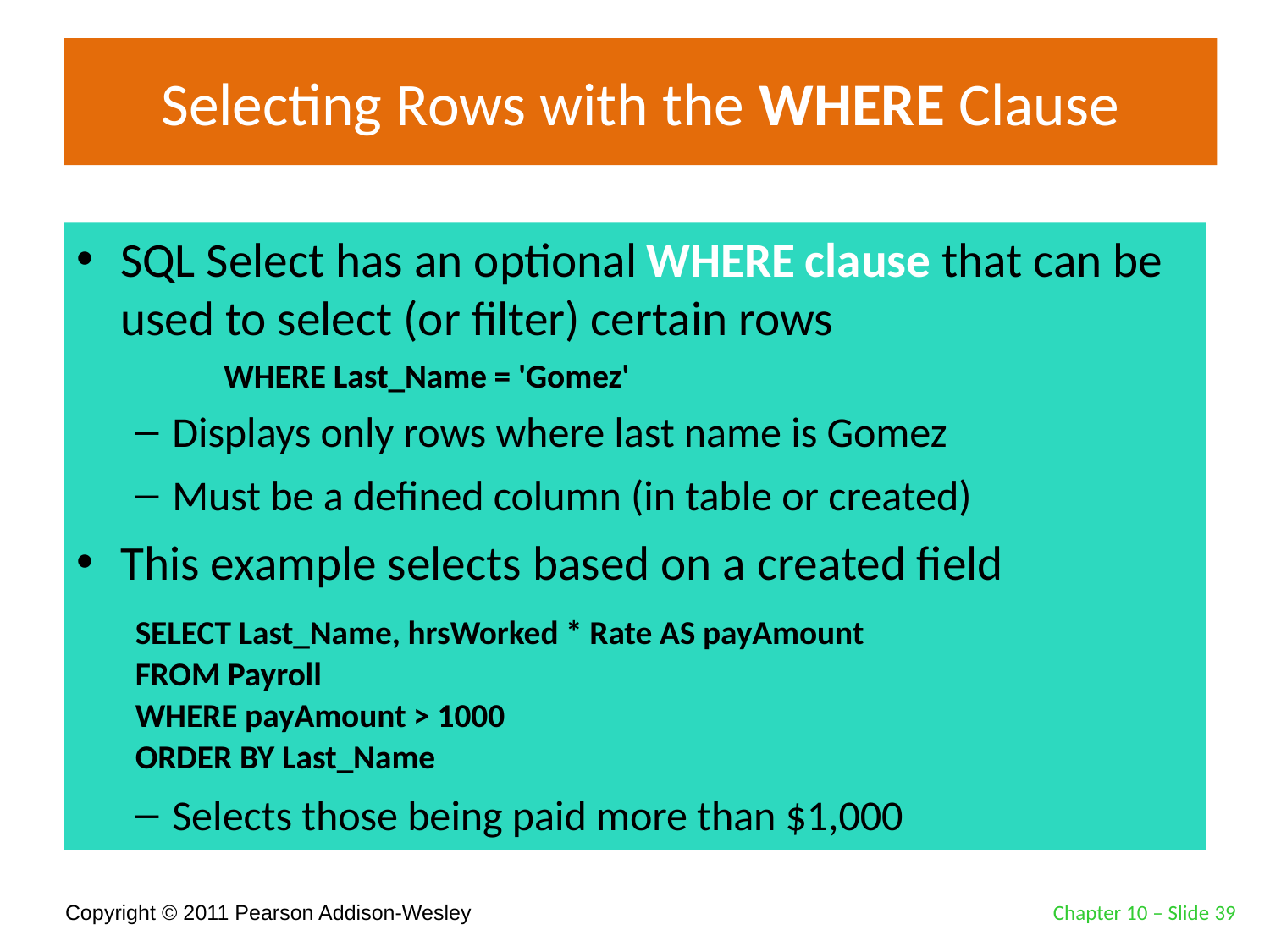

# Selecting Rows with the WHERE Clause
SQL Select has an optional WHERE clause that can be used to select (or filter) certain rows
	WHERE Last_Name = 'Gomez'
Displays only rows where last name is Gomez
Must be a defined column (in table or created)
This example selects based on a created field
SELECT Last_Name, hrsWorked * Rate AS payAmount
FROM Payroll
WHERE payAmount > 1000
ORDER BY Last_Name
Selects those being paid more than $1,000

Chapter 10 – Slide 39